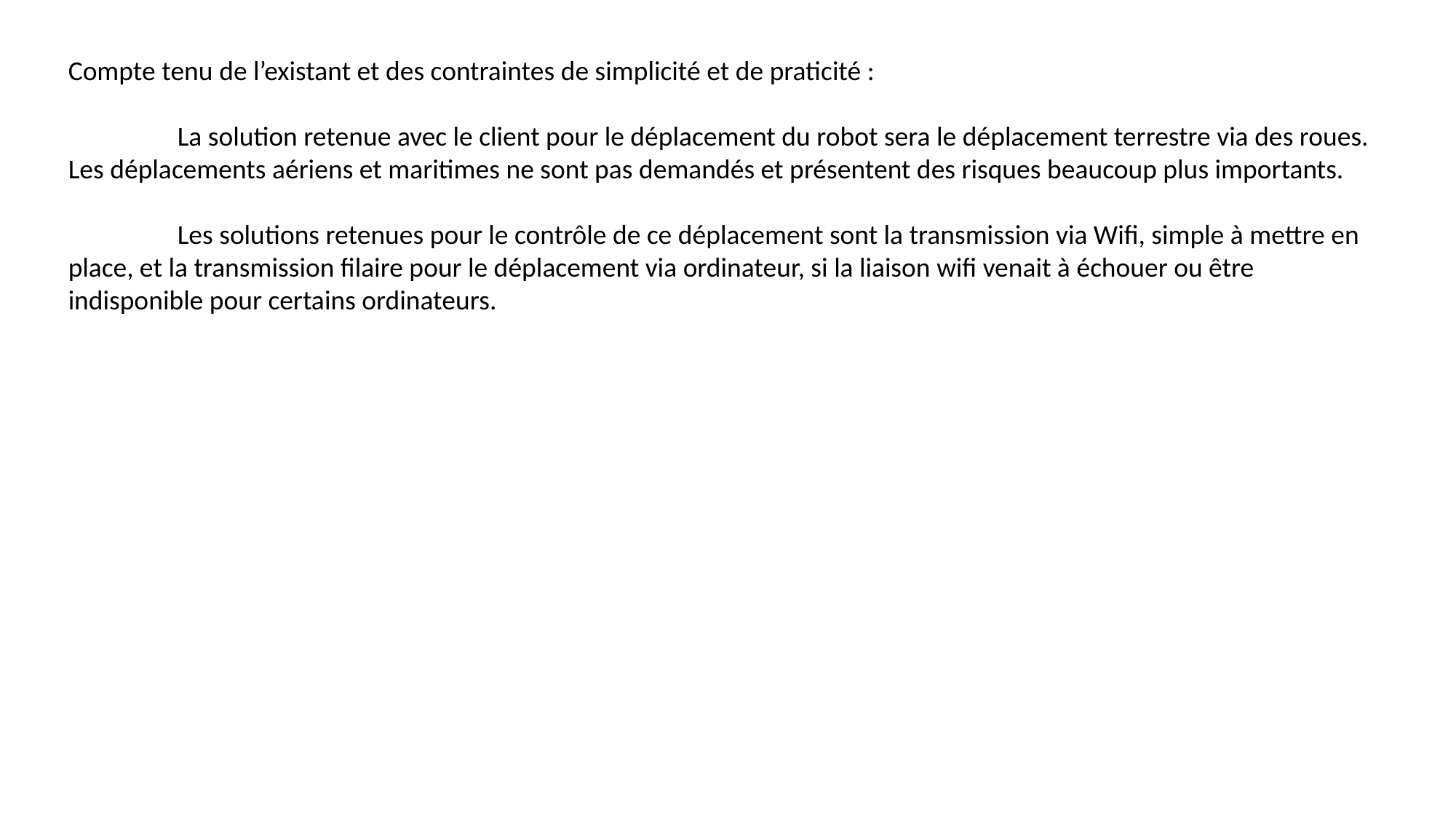

Compte tenu de l’existant et des contraintes de simplicité et de praticité :

	La solution retenue avec le client pour le déplacement du robot sera le déplacement terrestre via des roues. Les déplacements aériens et maritimes ne sont pas demandés et présentent des risques beaucoup plus importants.

	Les solutions retenues pour le contrôle de ce déplacement sont la transmission via Wifi, simple à mettre en place, et la transmission filaire pour le déplacement via ordinateur, si la liaison wifi venait à échouer ou être indisponible pour certains ordinateurs.